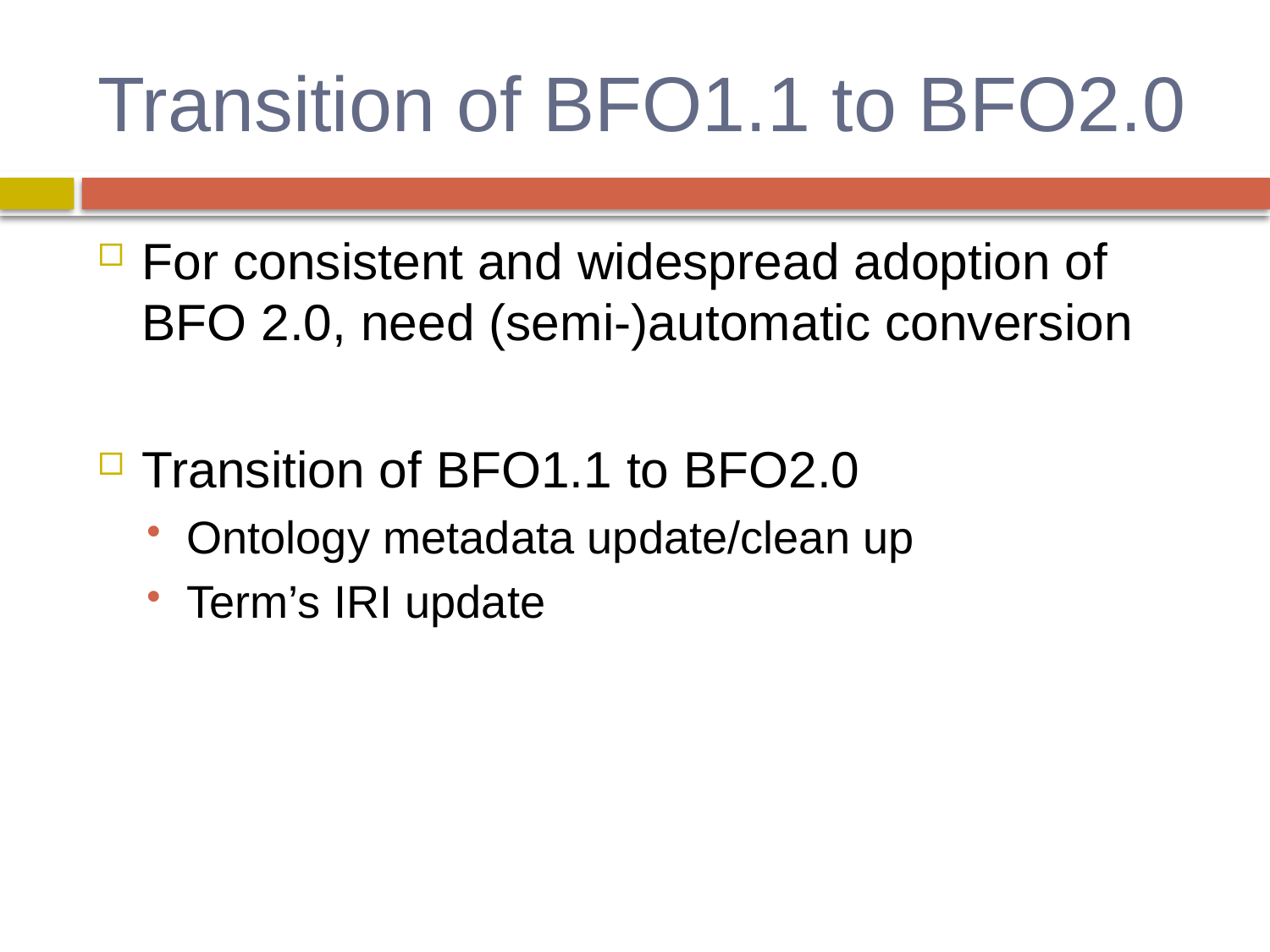

# Transition of BFO1.1 to BFO2.0
For consistent and widespread adoption of BFO 2.0, need (semi-)automatic conversion

Transition of BFO1.1 to BFO2.0
Ontology metadata update/clean up
Term’s IRI update